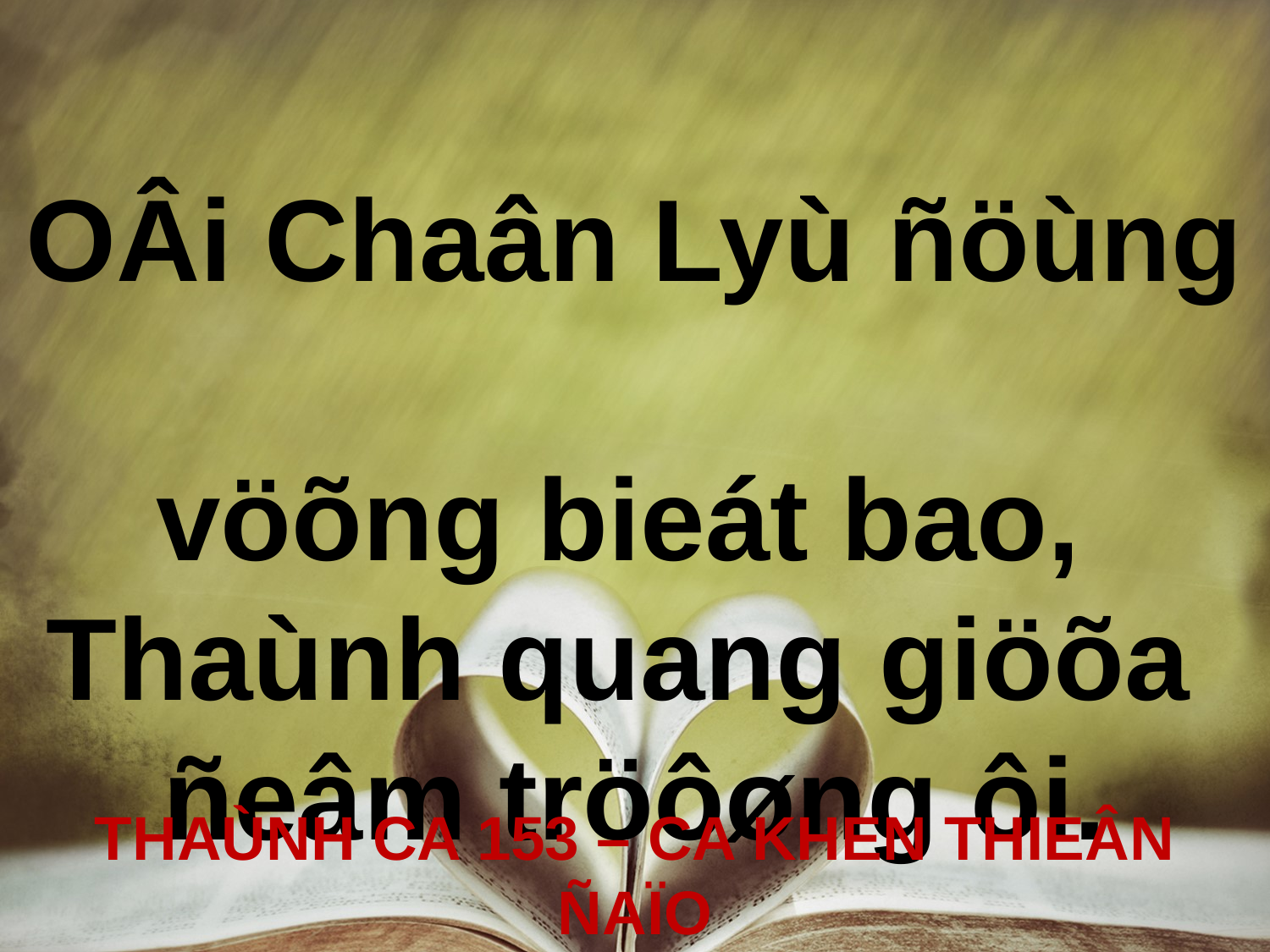

OÂi Chaân Lyù ñöùng
vöõng bieát bao,
Thaùnh quang giöõa
ñeâm tröôøng ôi.
THAÙNH CA 153 – CA KHEN THIEÂN ÑAÏO